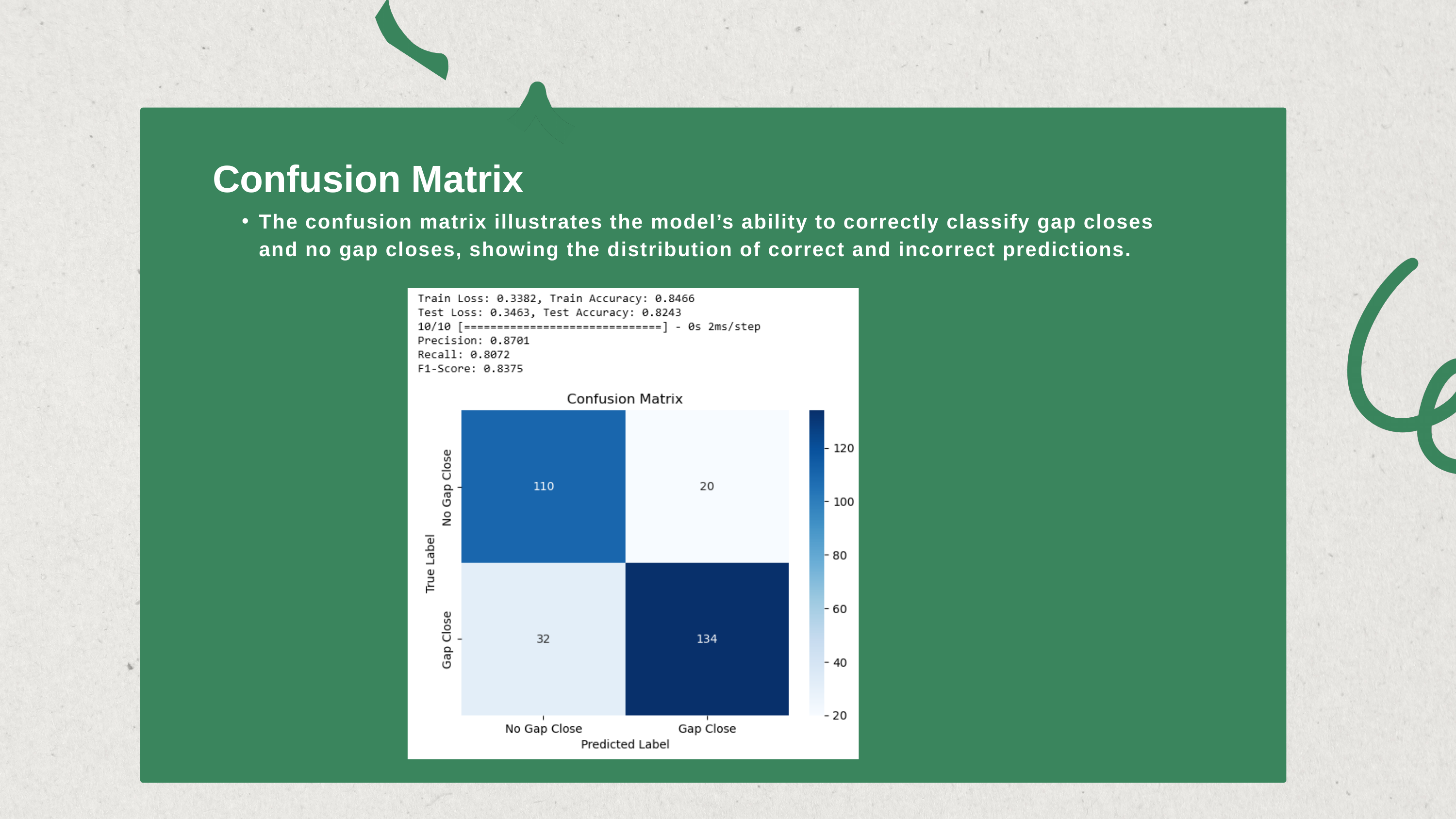

Confusion Matrix
The confusion matrix illustrates the model’s ability to correctly classify gap closes and no gap closes, showing the distribution of correct and incorrect predictions.